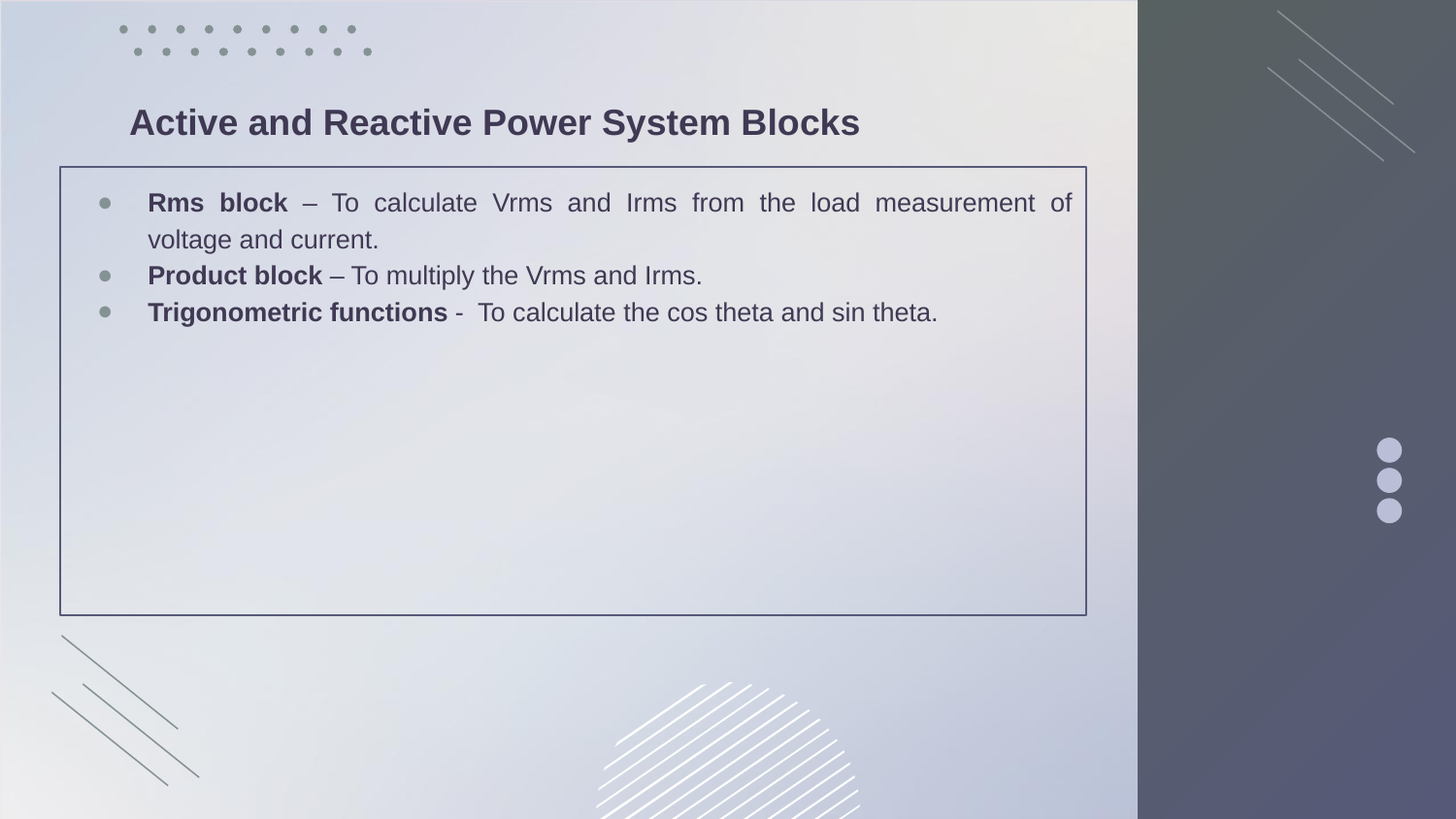

# Active and Reactive Power System Blocks
Rms block – To calculate Vrms and Irms from the load measurement of voltage and current.
Product block – To multiply the Vrms and Irms.
Trigonometric functions -  To calculate the cos theta and sin theta.